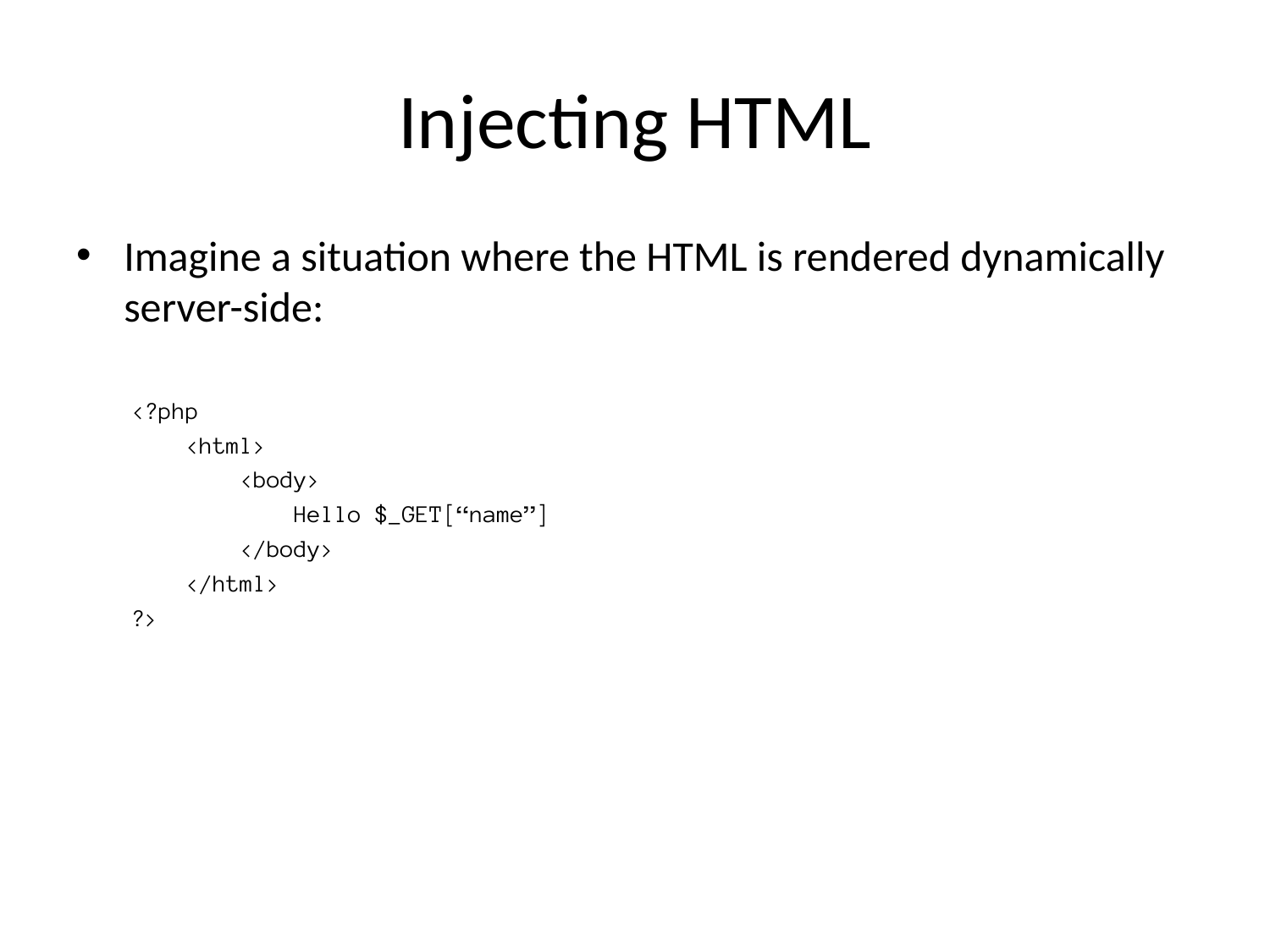

# Injecting HTML
Imagine a situation where the HTML is rendered dynamically server-side:

<?php
    <html>
        <body>
            Hello $_GET[“name”]
        </body>
    </html>
?>